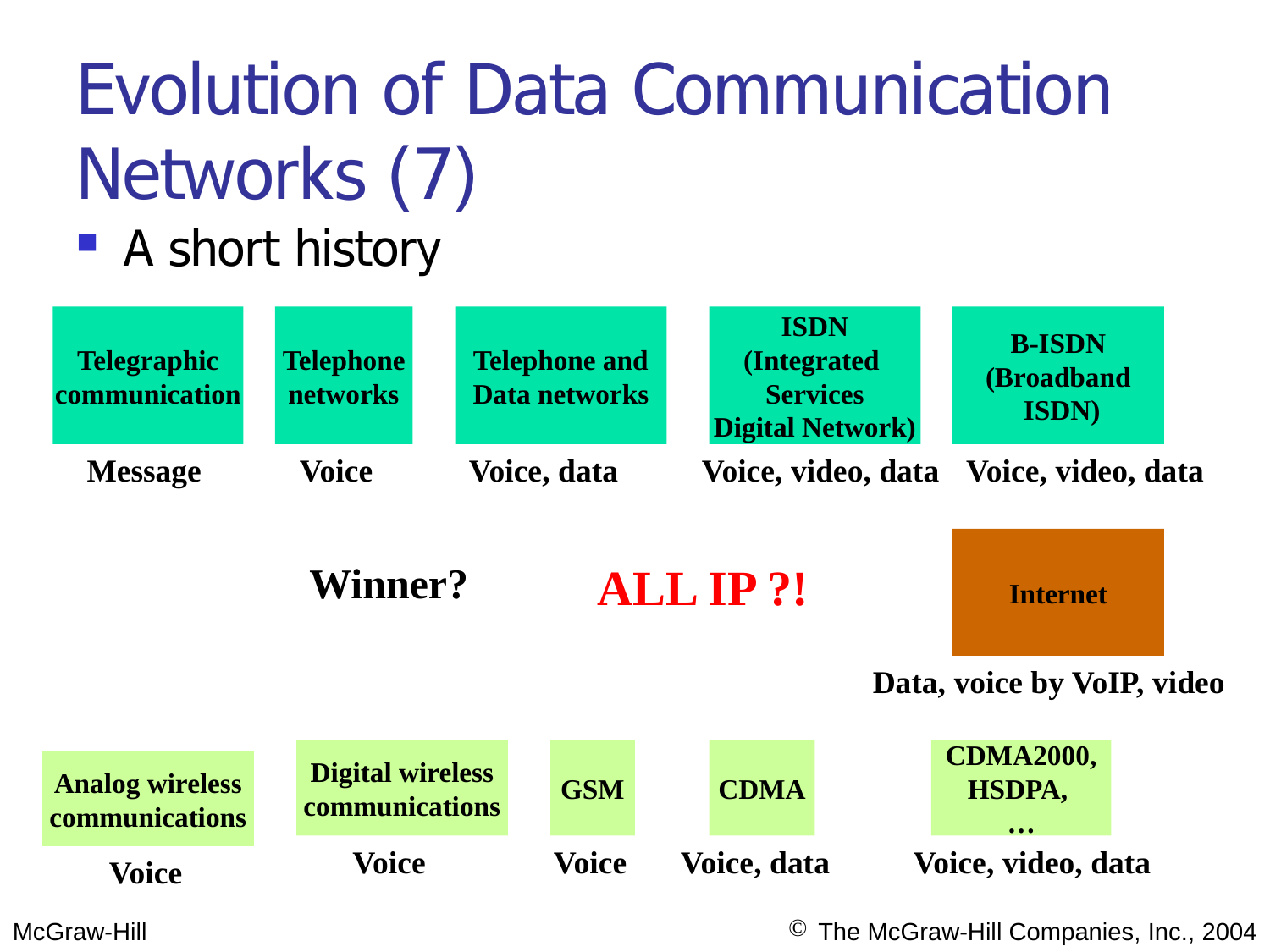

# Evolution of Data Communication Networks (7)
A short history
Telegraphic
communication
Telephone
networks
Telephone and
Data networks
ISDN
(Integrated
Services
Digital Network)
B-ISDN
(Broadband
 ISDN)
Message
Voice
Voice, data
Voice, video, data
Voice, video, data
Internet
Winner?
ALL IP ?!
Data, voice by VoIP, video
Digital wireless
communications
GSM
CDMA
CDMA2000,
HSDPA,
…
Analog wireless
communications
Voice
Voice
Voice, data
Voice, video, data
Voice